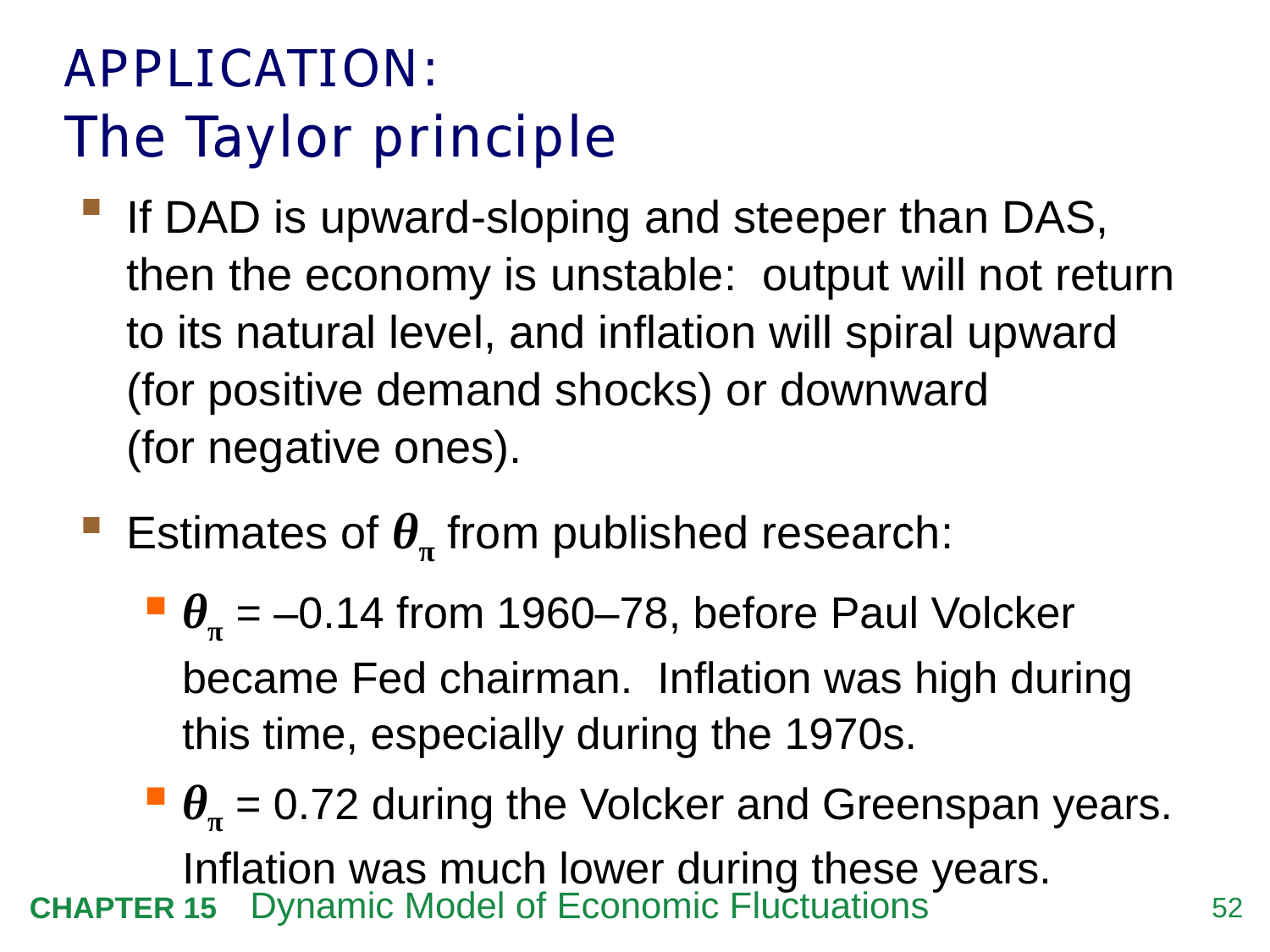

# APPLICATION: The Taylor principle
If DAD is upward-sloping and steeper than DAS, then the economy is unstable:  output will not return to its natural level, and inflation will spiral upward
(for positive demand shocks) or downward
(for negative ones).
Estimates of θπ from published research:
θπ = –0.14 from 1960–78, before Paul Volcker became Fed chairman.  Inflation was high during this time, especially during the 1970s.
θπ = 0.72 during the Volcker and Greenspan years.  Inflation was much lower during these years.